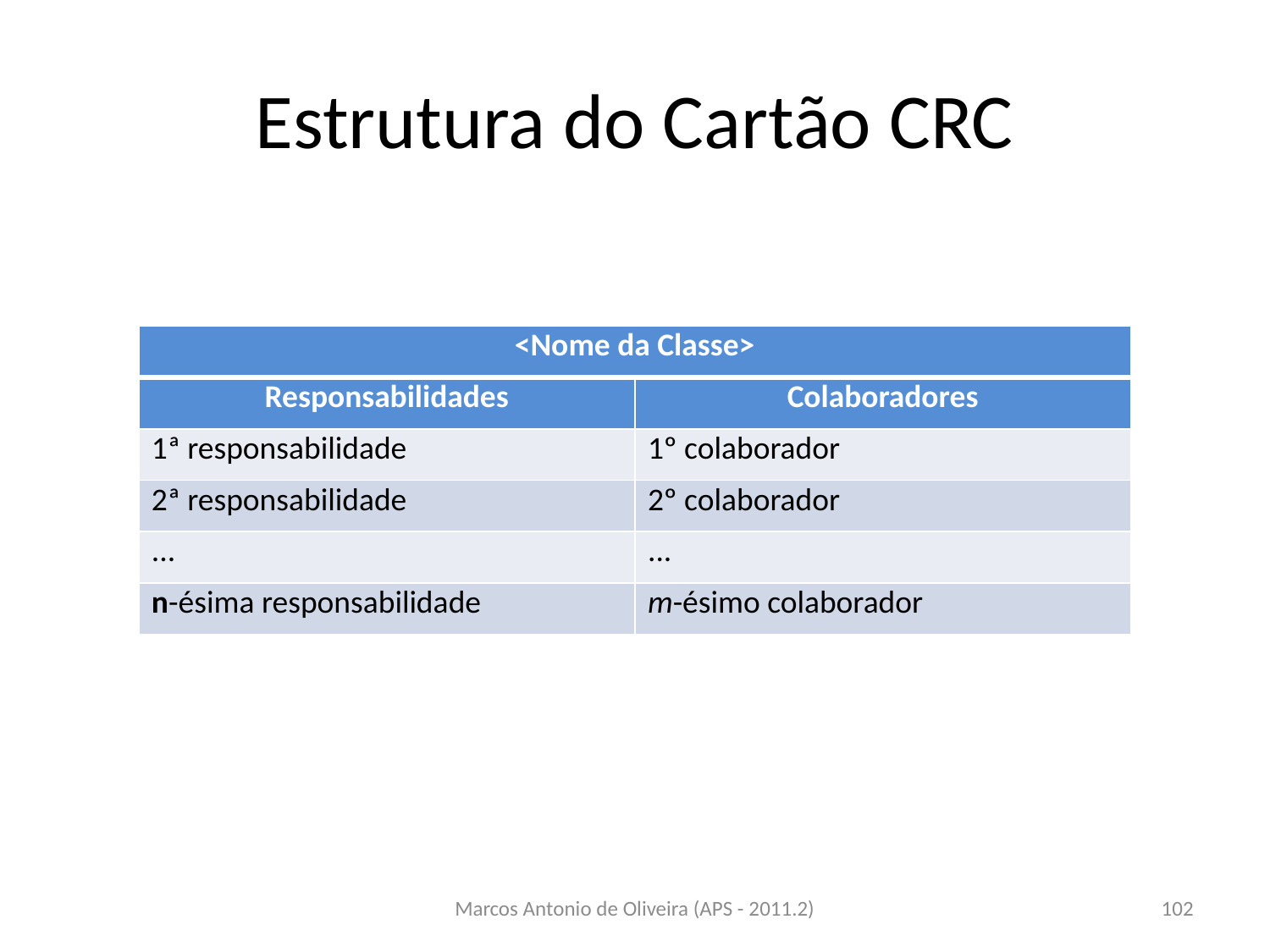

# Estrutura do Cartão CRC
| <Nome da Classe> |  |
| --- | --- |
| Responsabilidades | Colaboradores |
| 1ª responsabilidade | 1º colaborador |
| 2ª responsabilidade | 2º colaborador |
| ... | ... |
| n-ésima responsabilidade | m-ésimo colaborador |
Marcos Antonio de Oliveira (APS - 2011.2)
102